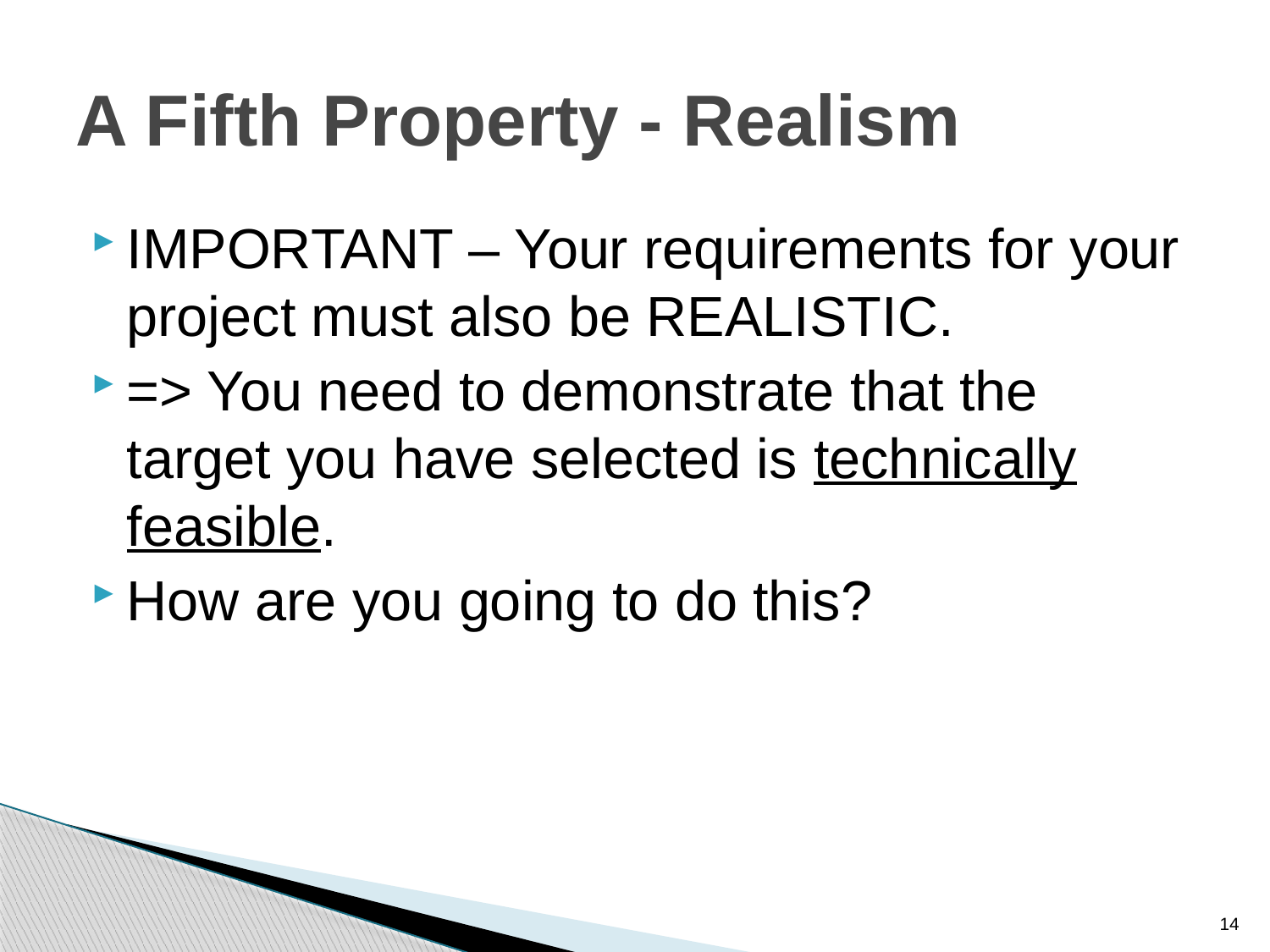

# A Fifth Property - Realism
IMPORTANT – Your requirements for your project must also be REALISTIC.
=> You need to demonstrate that the target you have selected is technically feasible.
How are you going to do this?
14